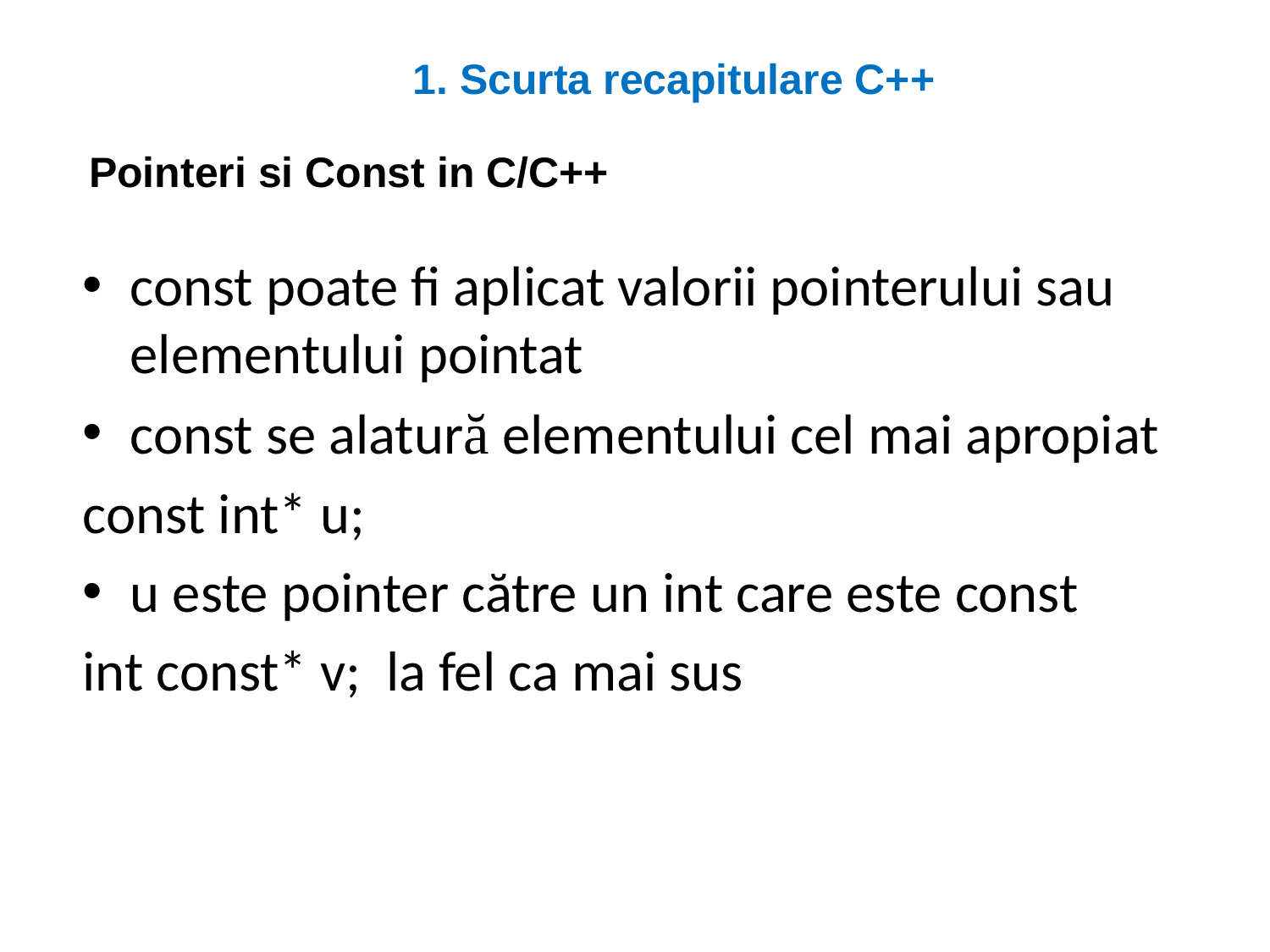

1. Scurta recapitulare C++
Pointeri si Const in C/C++
const poate fi aplicat valorii pointerului sau elementului pointat
const se alatură elementului cel mai apropiat
const int* u;
u este pointer către un int care este const
int const* v;  la fel ca mai sus